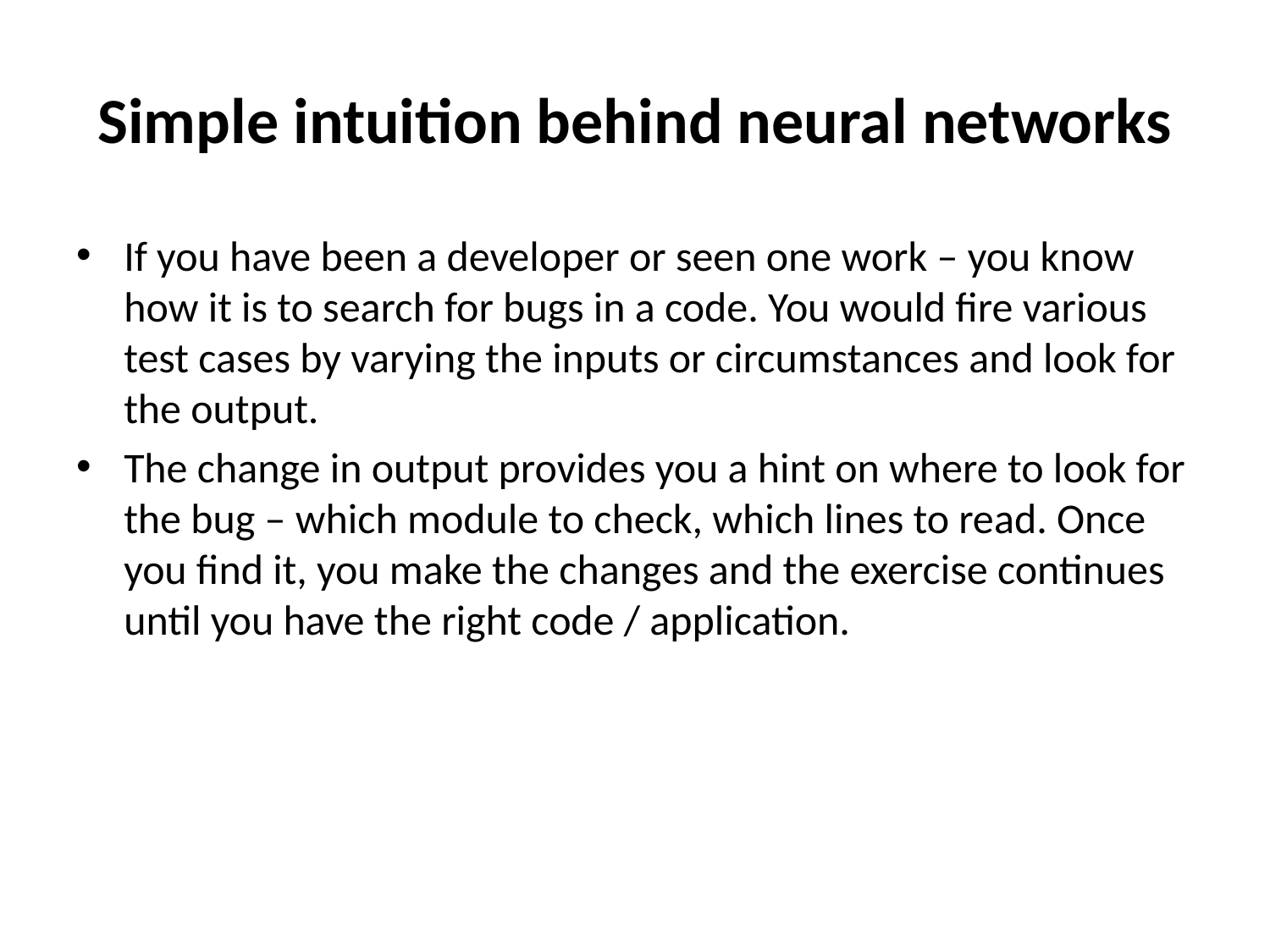

# Simple intuition behind neural networks
If you have been a developer or seen one work – you know how it is to search for bugs in a code. You would fire various test cases by varying the inputs or circumstances and look for the output.
The change in output provides you a hint on where to look for the bug – which module to check, which lines to read. Once you find it, you make the changes and the exercise continues until you have the right code / application.